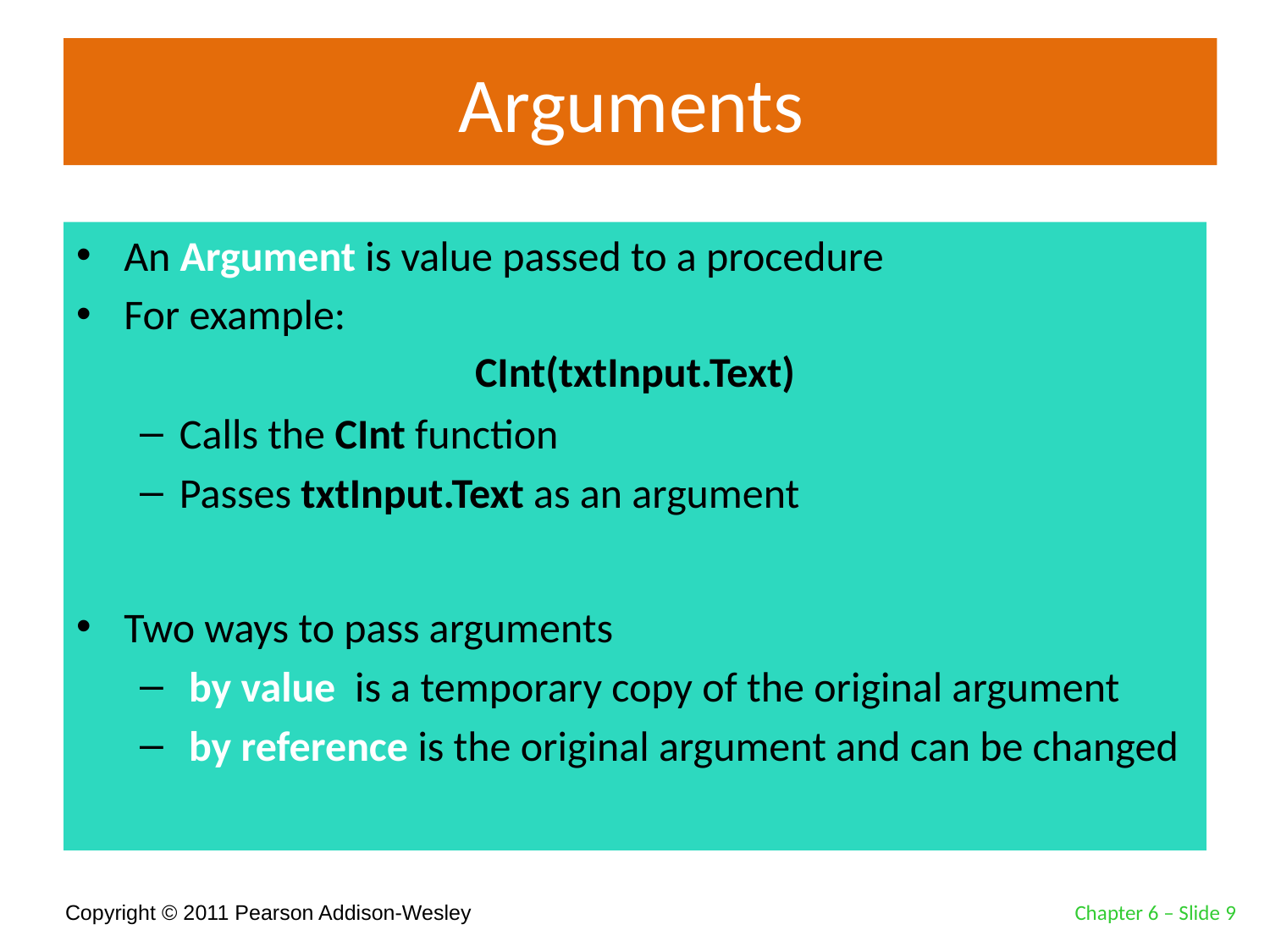

# Arguments
An Argument is value passed to a procedure
For example:

Calls the CInt function
Passes txtInput.Text as an argument

Two ways to pass arguments
 by value  is a temporary copy of the original argument
 by reference is the original argument and can be changed

CInt(txtInput.Text)
Chapter 6 – Slide 9